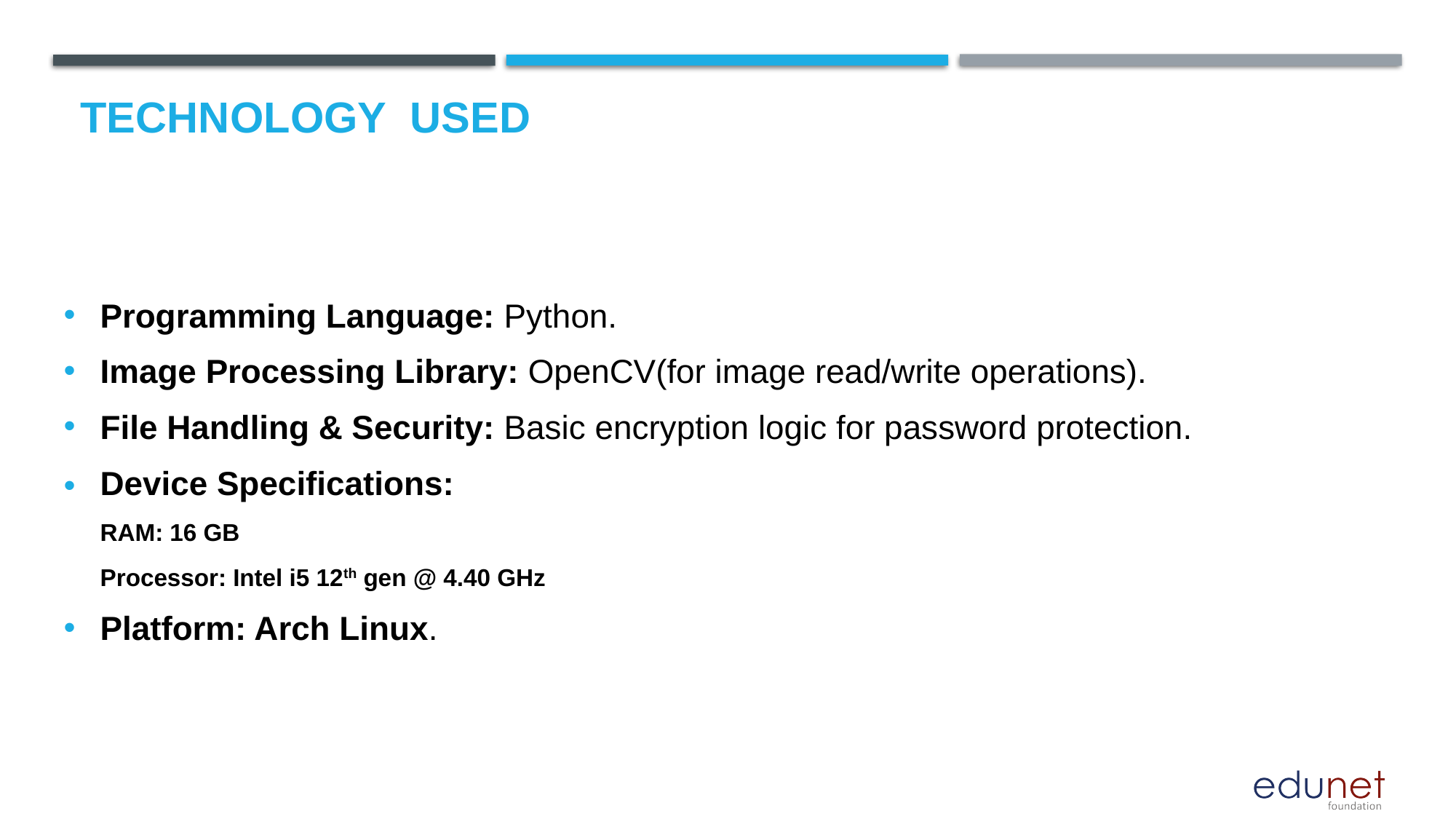

# Technology  used
Programming Language: Python.
Image Processing Library: OpenCV(for image read/write operations).
File Handling & Security: Basic encryption logic for password protection.
Device Specifications:
RAM: 16 GB
Processor: Intel i5 12th gen @ 4.40 GHz
Platform: Arch Linux.